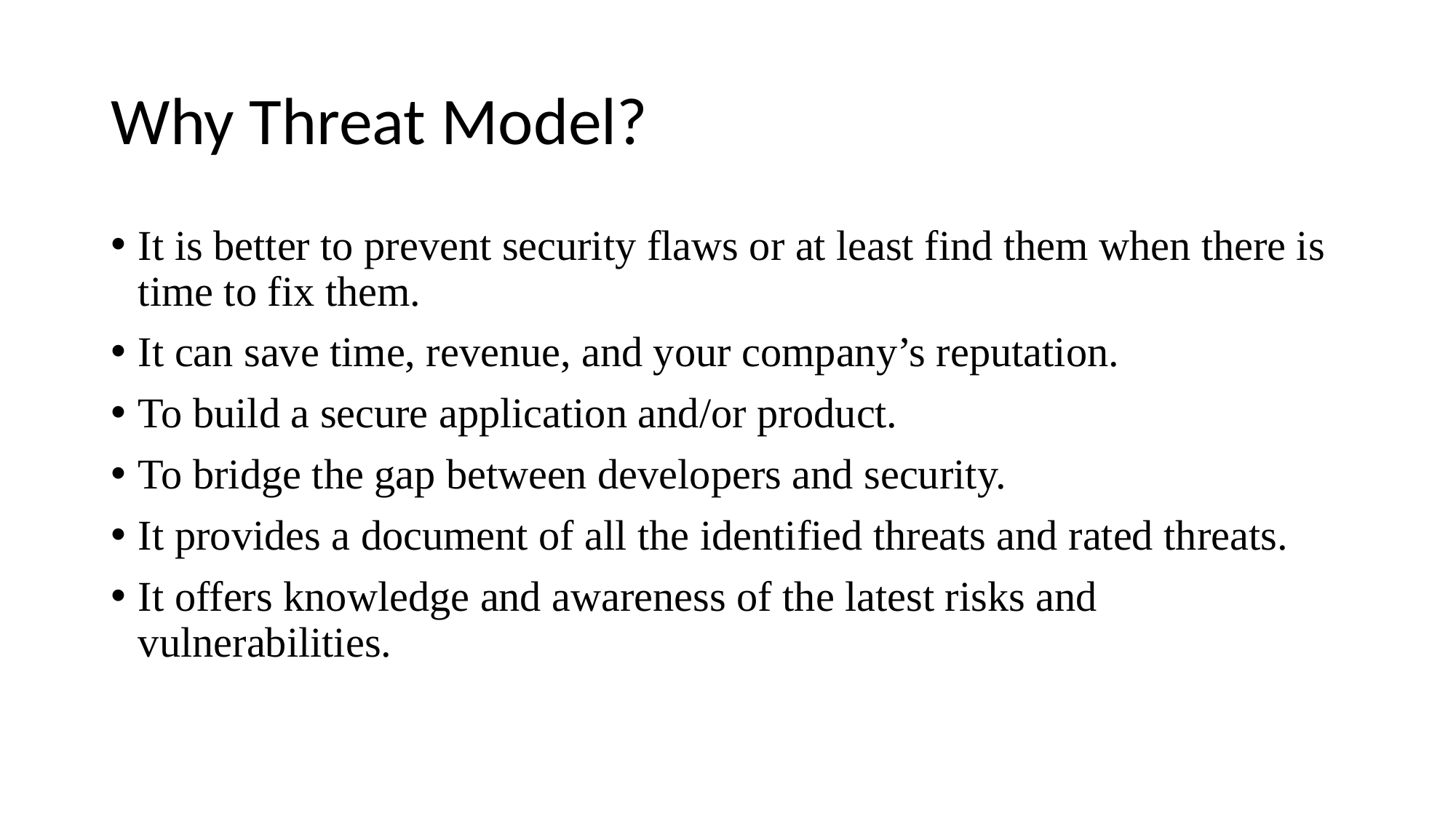

# Why Threat Model?
It is better to prevent security flaws or at least find them when there is time to fix them.
It can save time, revenue, and your company’s reputation.
To build a secure application and/or product.
To bridge the gap between developers and security.
It provides a document of all the identified threats and rated threats.
It offers knowledge and awareness of the latest risks and vulnerabilities.